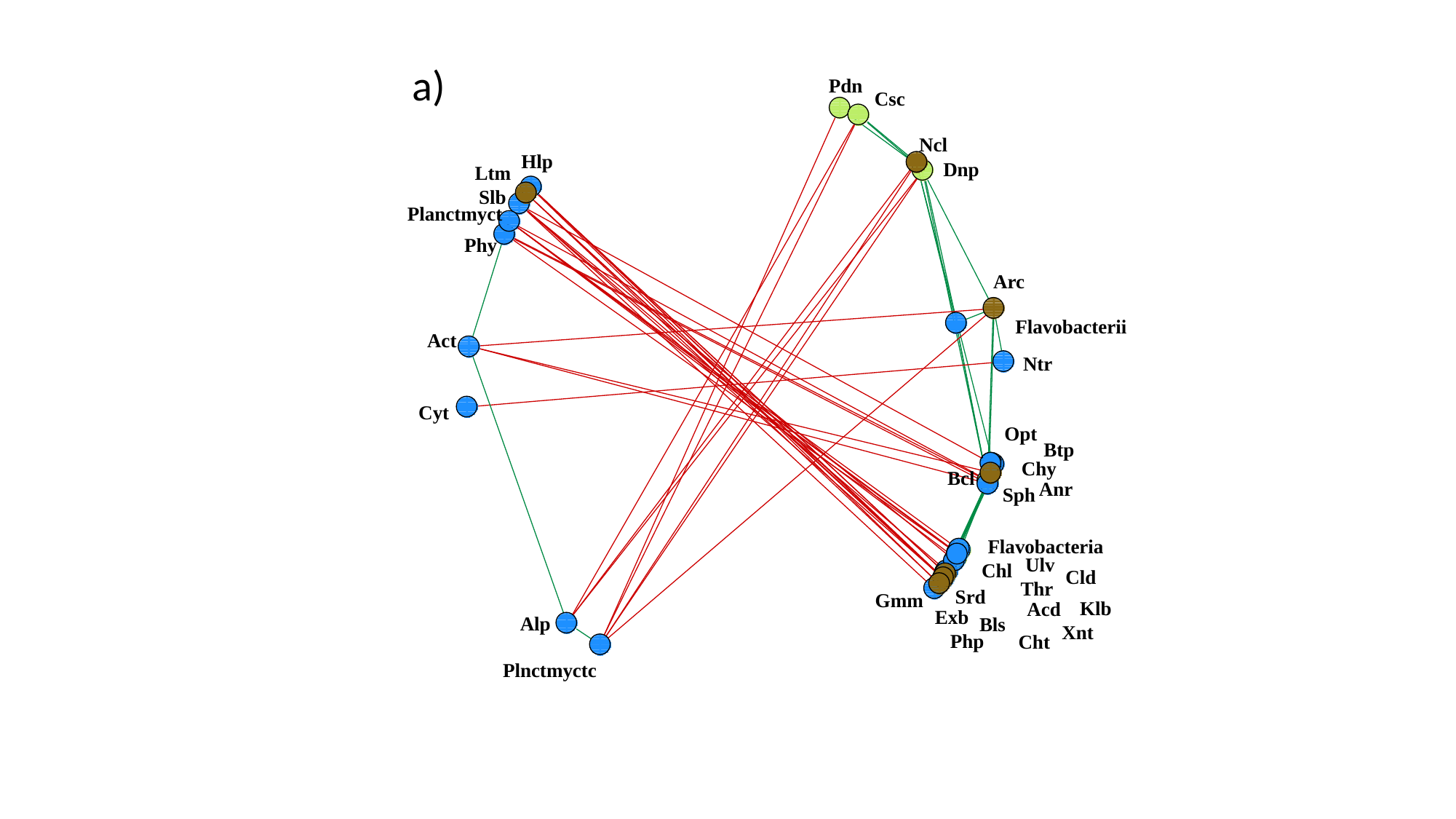

Pdn
Csc

Ncl
Hlp

Dnp

Ltm

Slb

Planctmyct

Phy
Arc

Flavobacterii

Act

Ntr
Cyt
Opt
Btp
Chy

Bcl

Anr

Sph

Flavobacteria
Ulv
Chl

Cld

Thr

Srd

Gmm

Klb
Acd
Exb
Alp
Bls
Xnt
Php
Cht
Plnctmyctc
a)